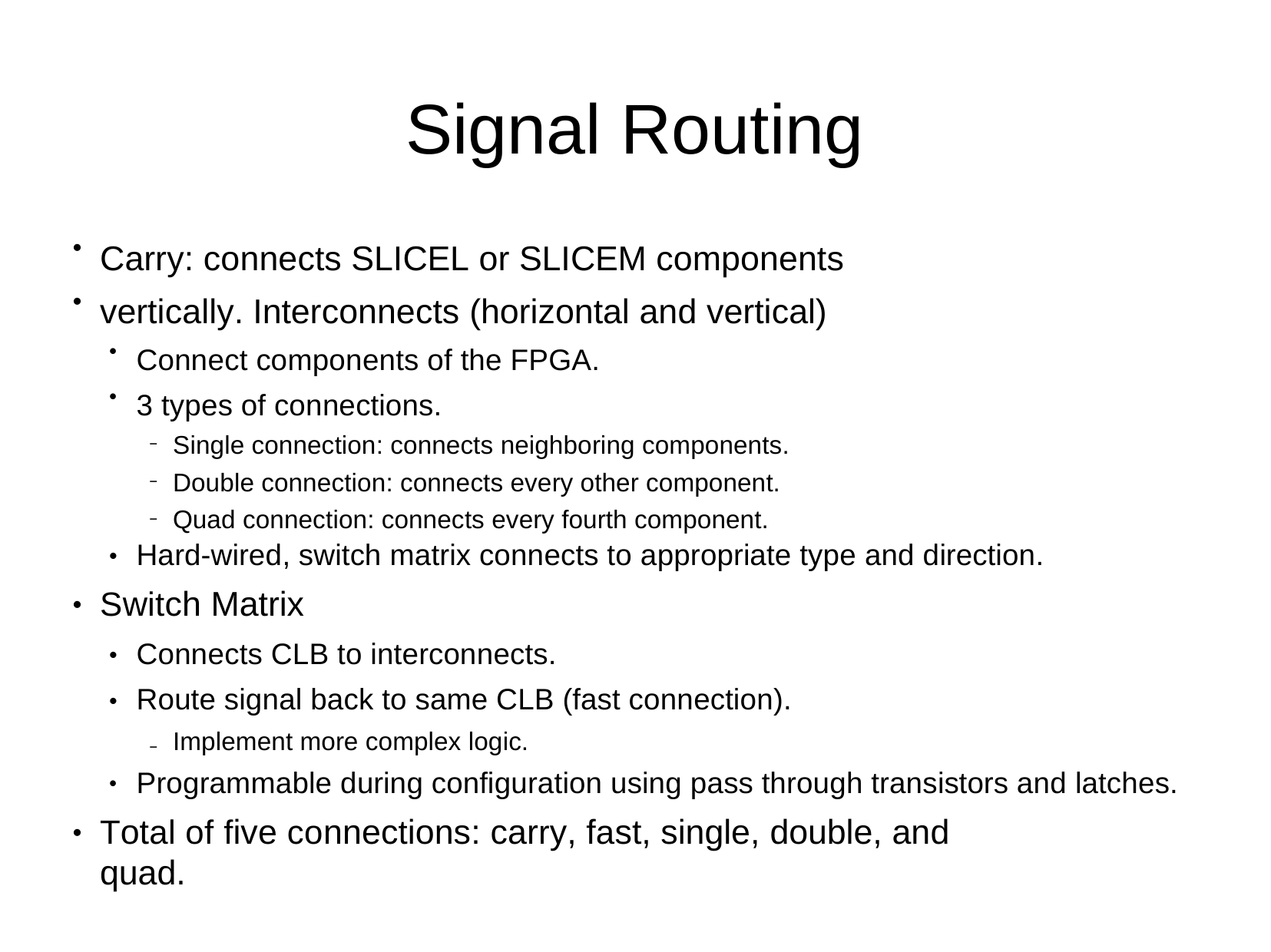

# Signal Routing
Carry: connects SLICEL or SLICEM components vertically. Interconnects (horizontal and vertical)
●
●
Connect components of the FPGA. 3 types of connections.
●
●
Single connection: connects neighboring components. Double connection: connects every other component. Quad connection: connects every fourth component.
–
–
–
Hard-wired, switch matrix connects to appropriate type and direction.
●
Switch Matrix
●
Connects CLB to interconnects.
Route signal back to same CLB (fast connection).
●
●
Implement more complex logic.
–
Programmable during configuration using pass through transistors and latches.
●
Total of five connections: carry, fast, single, double, and quad.
●